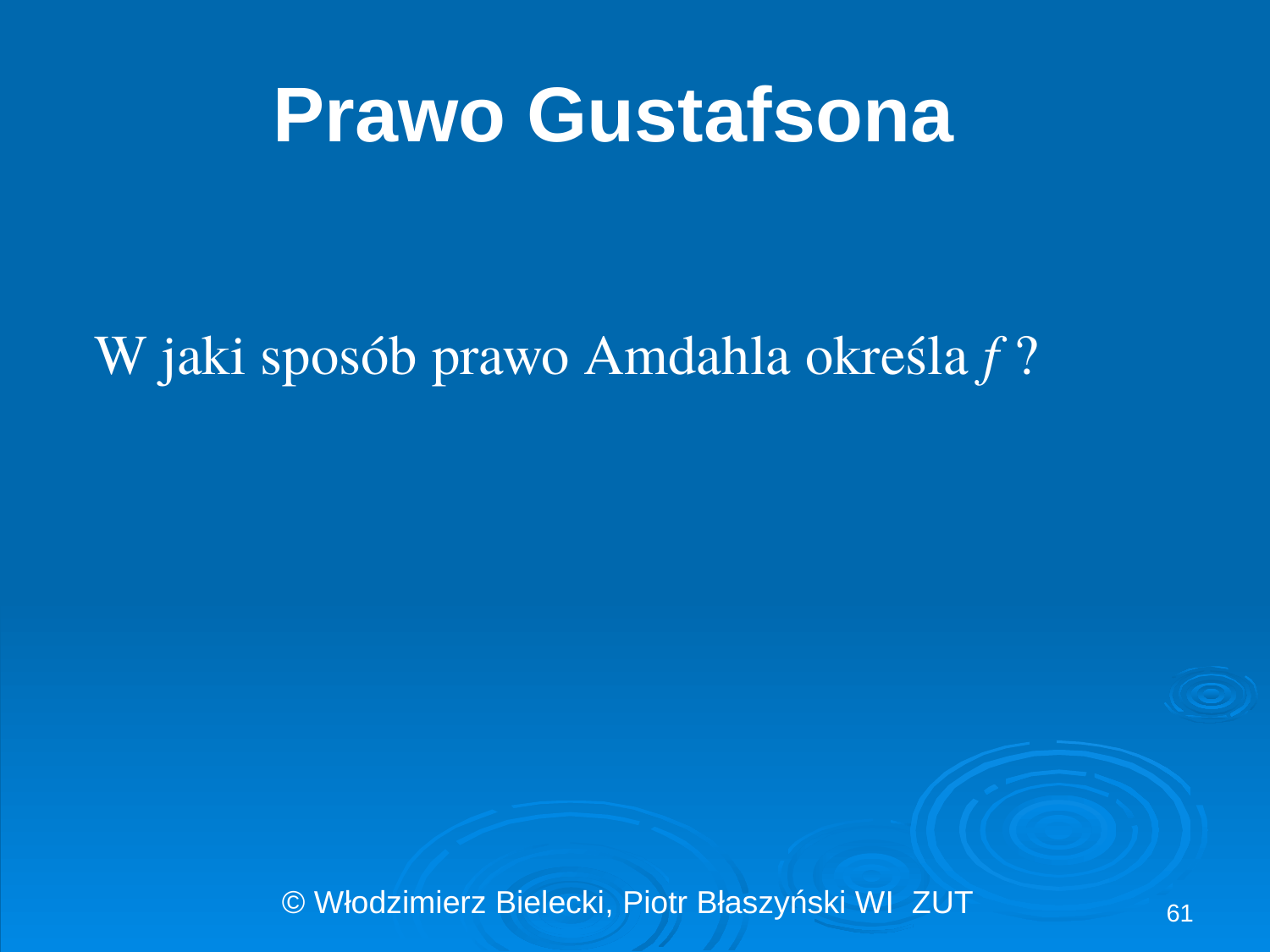

# Prawo Gustafsona

  W jaki sposób prawo Amdahla określa f ?

61
© Włodzimierz Bielecki, Piotr Błaszyński WI  ZUT